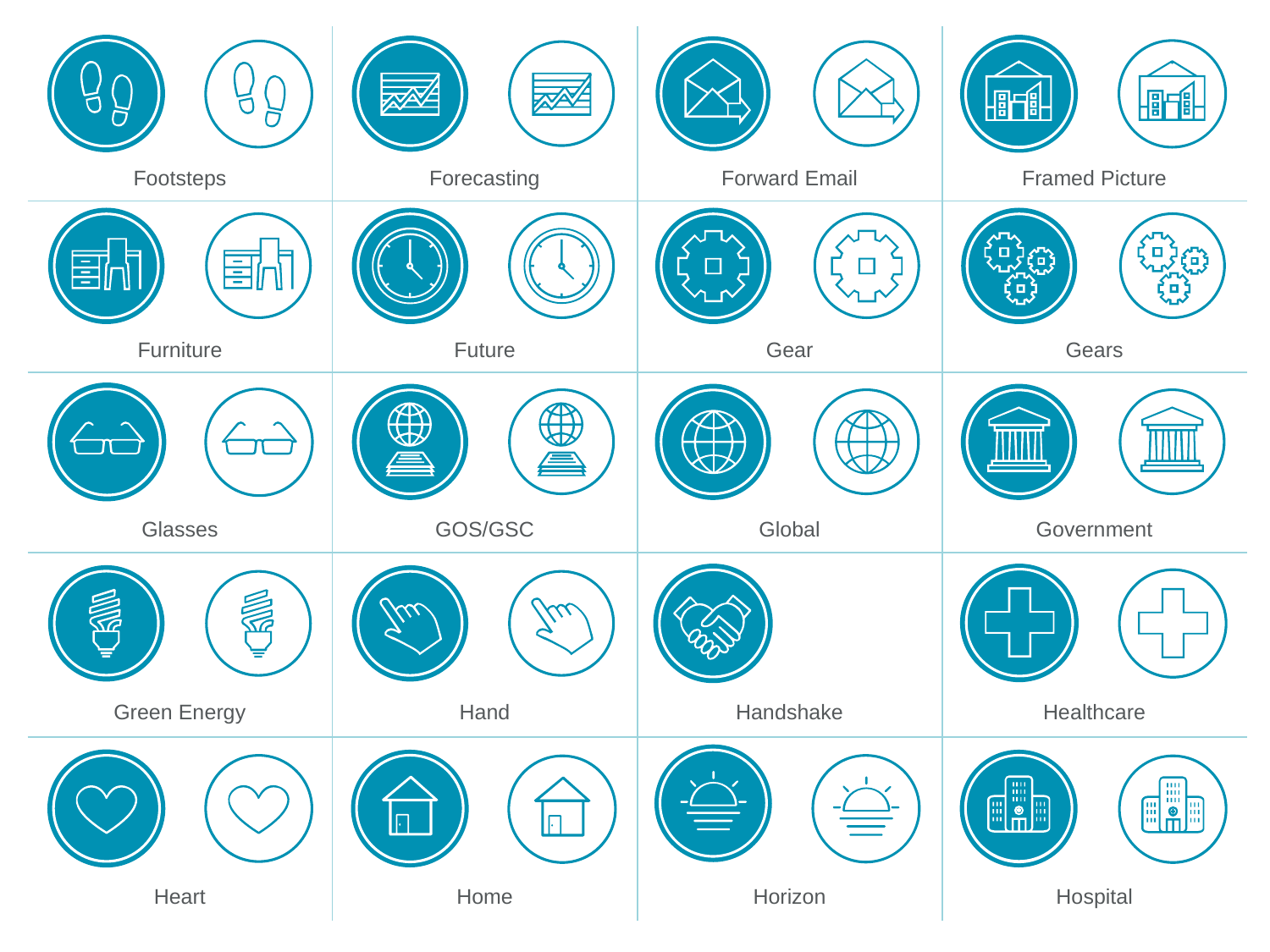

|  |  |  |  |
| --- | --- | --- | --- |
| Footsteps | Forecasting | Forward Email | Framed Picture |
|  |  |  |  |
| Furniture | Future | Gear | Gears |
|  |  |  |  |
| Glasses | GOS/GSC | Global | Government |
|  |  |  |  |
| Green Energy | Hand | Handshake | Healthcare |
|  |  |  |  |
| Heart | Home | Horizon | Hospital |